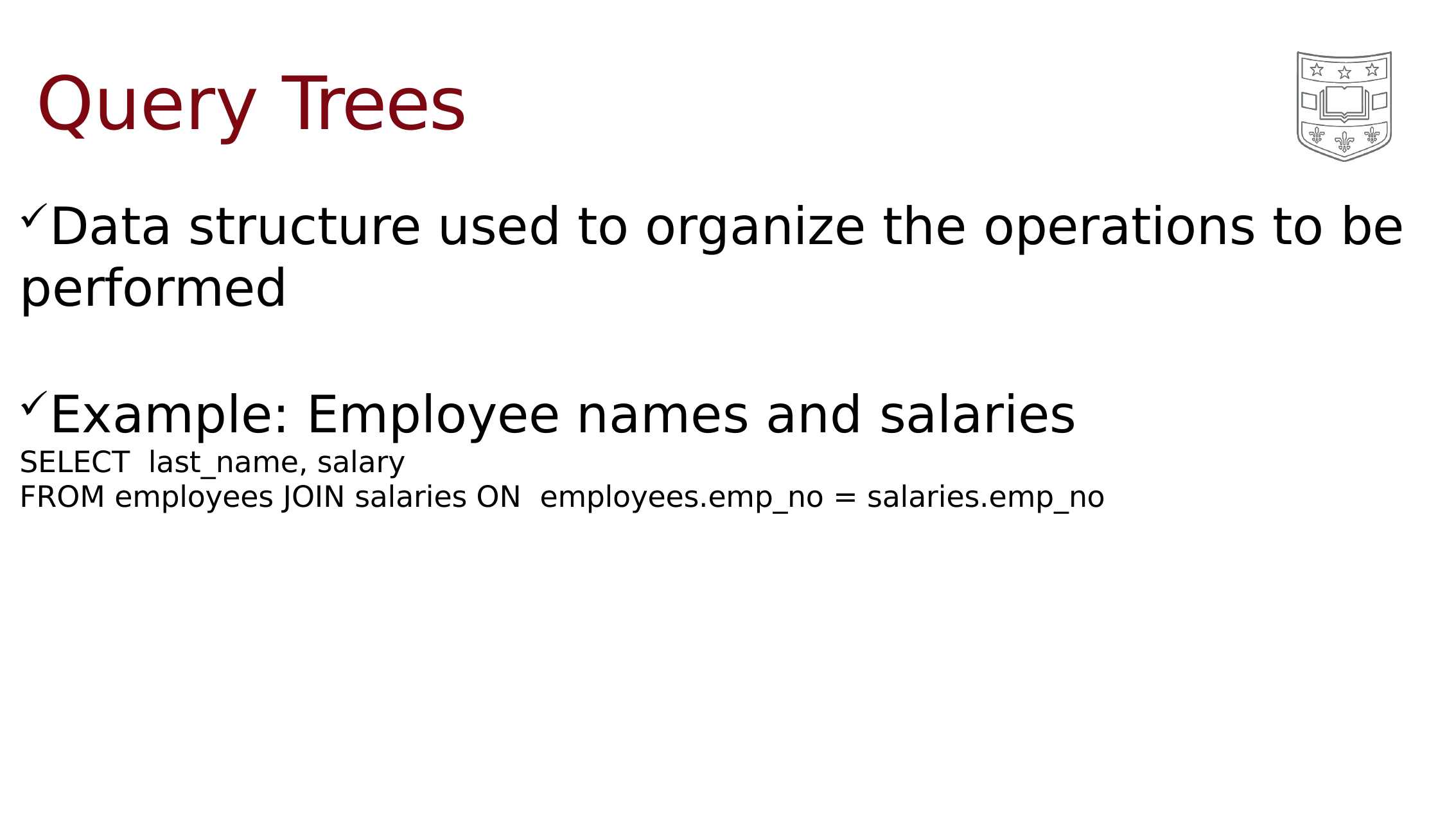

# Query Trees
Data structure used to organize the operations to be  performed

Example: Employee names and salaries
SELECT  last_name, salary
FROM employees JOIN salaries ON  employees.emp_no = salaries.emp_no